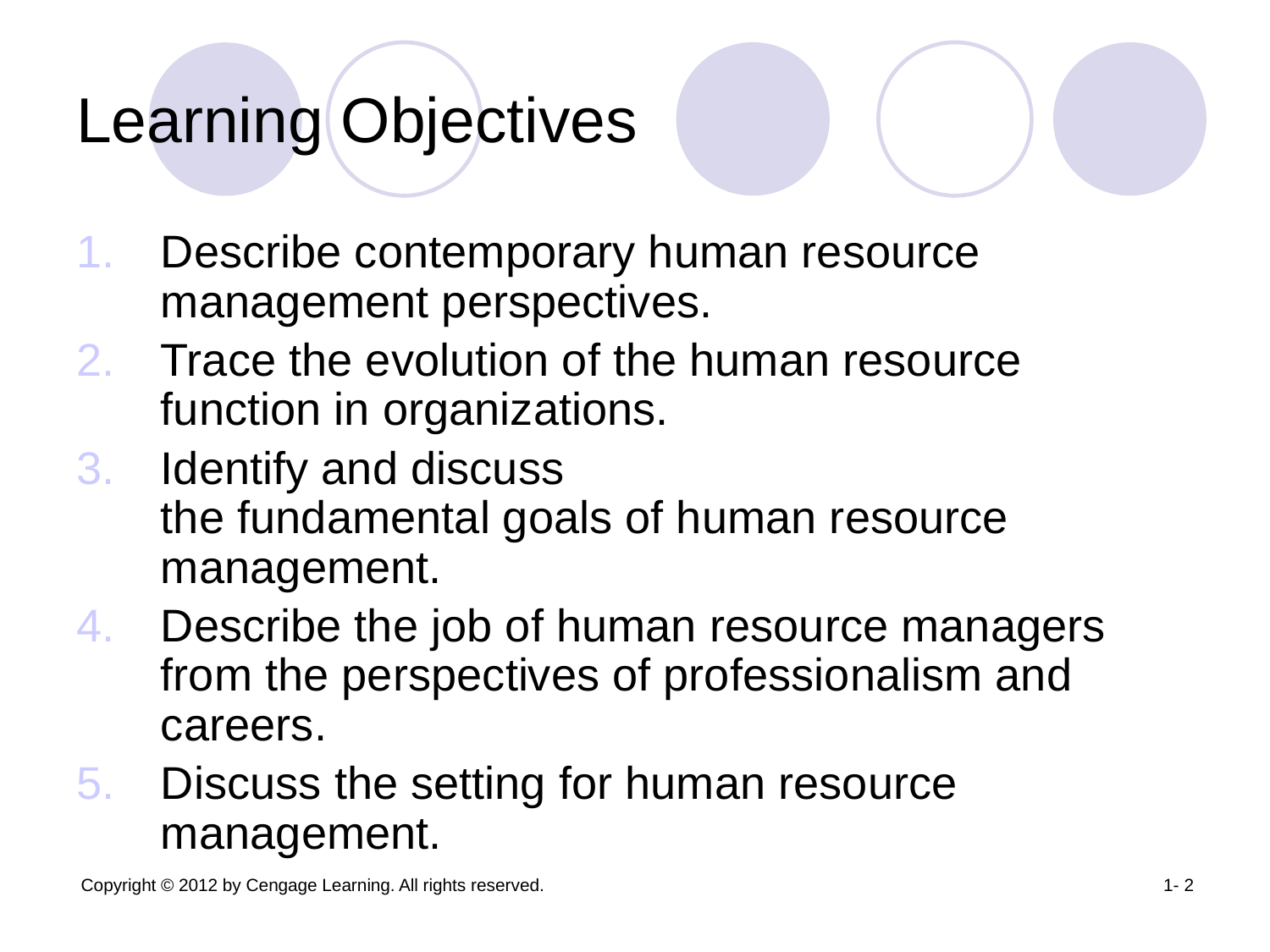

# Learning Objectives
Describe contemporary human resource management perspectives.
Trace the evolution of the human resource function in organizations.
Identify and discuss
the fundamental goals of human resource management.
Describe the job of human resource managers from the perspectives of professionalism and careers.
Discuss the setting for human resource management.

 Copyright © 2012 by Cengage Learning. All rights reserved.
1- 2